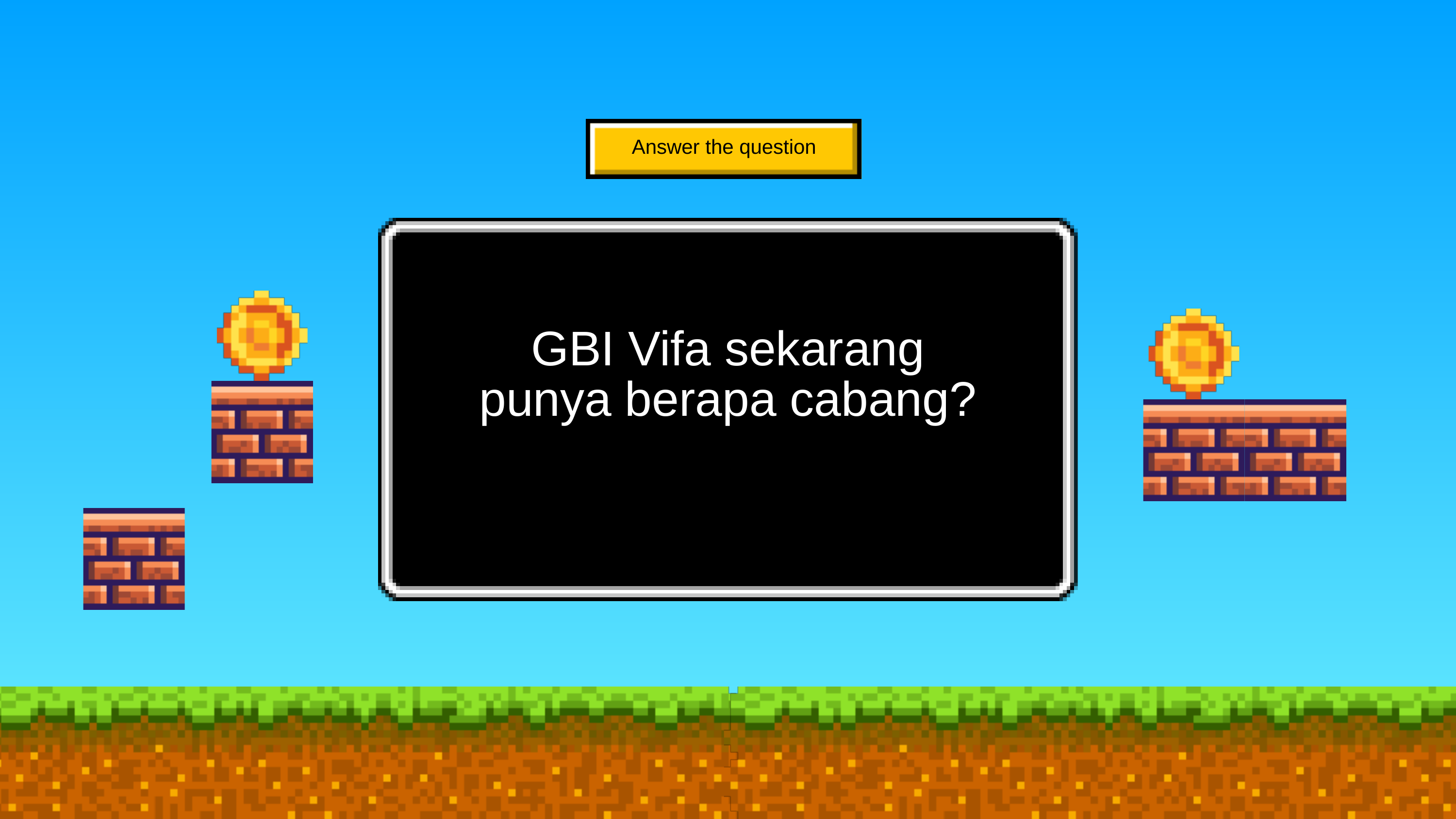

Answer the question

GBI Vifa sekarang punya berapa cabang?